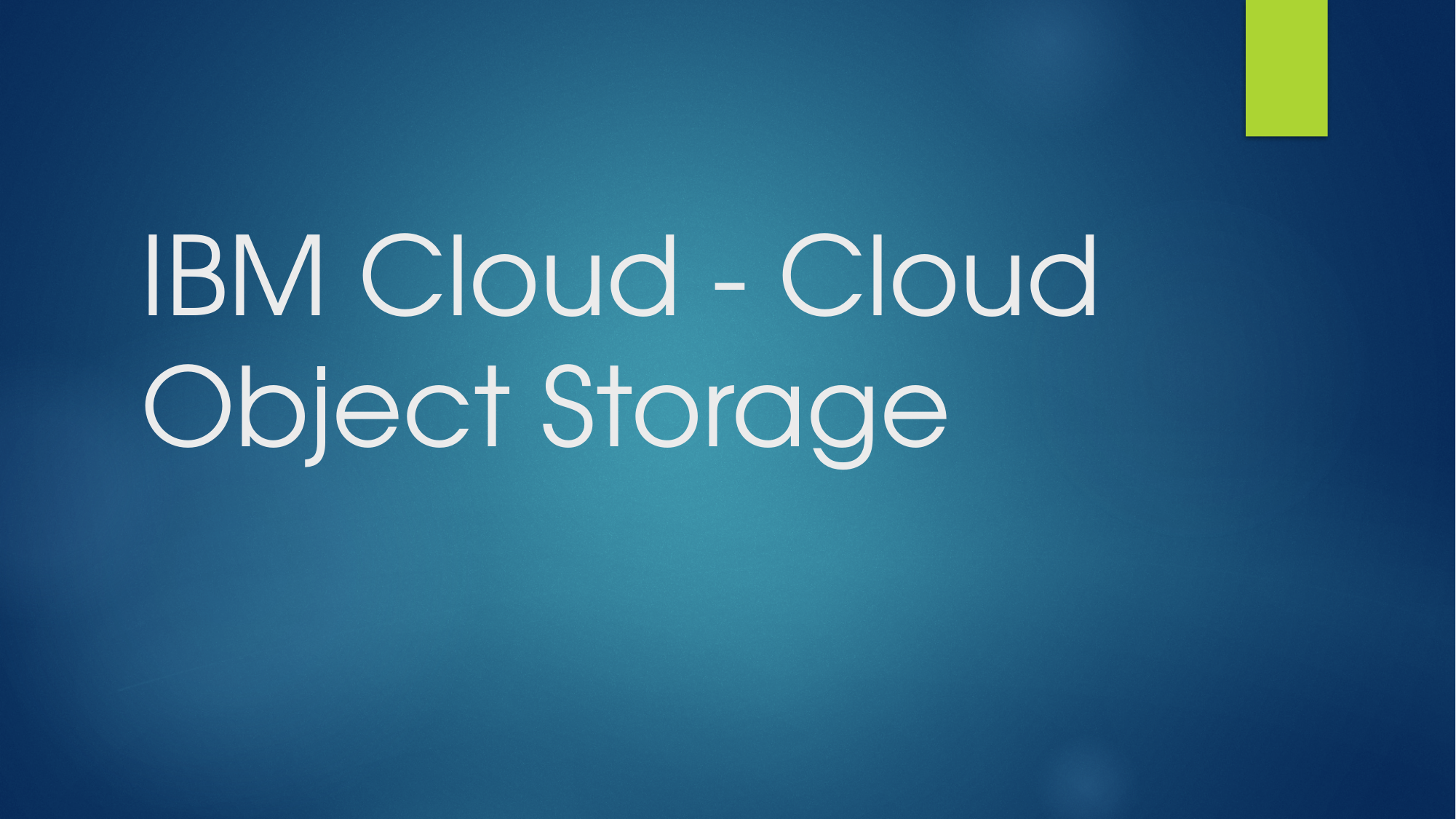

# IBM Cloud - Cloud Object Storage